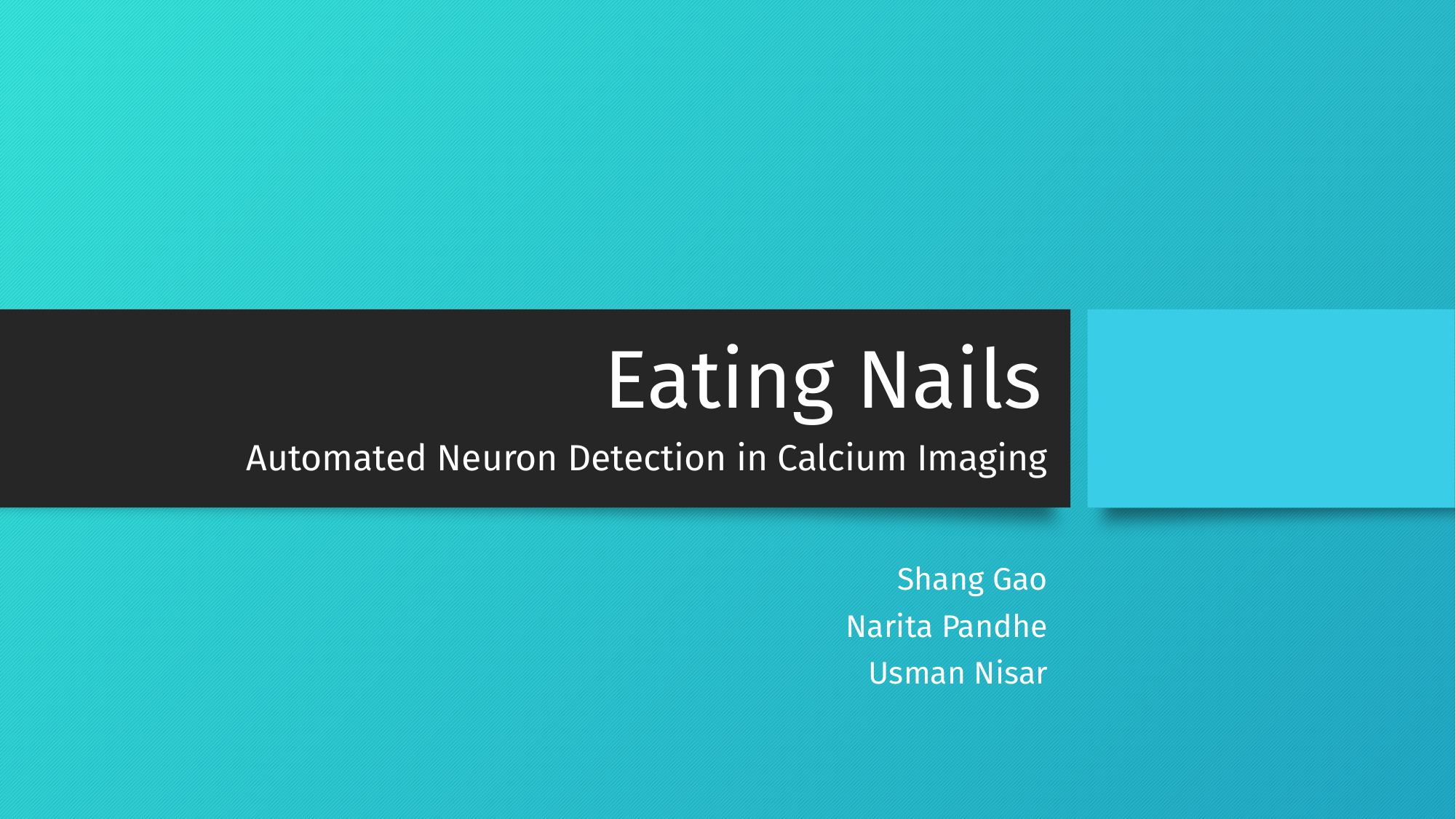

# Eating Nails
Automated Neuron Detection in Calcium Imaging
Shang Gao
Narita Pandhe
Usman Nisar